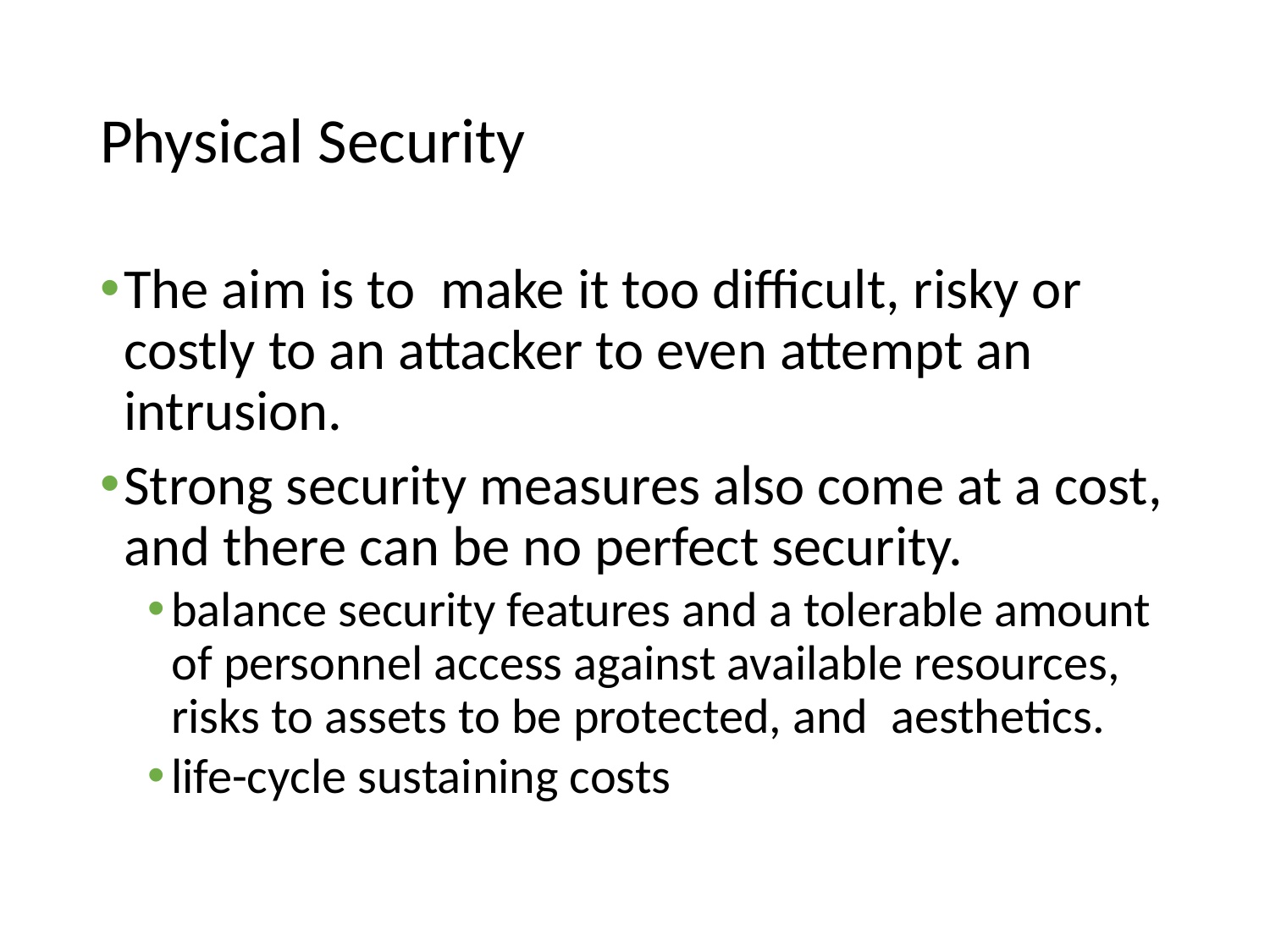

# Physical Security
The aim is to  make it too difficult, risky or costly to an attacker to even attempt an intrusion.
Strong security measures also come at a cost, and there can be no perfect security.
balance security features and a tolerable amount of personnel access against available resources, risks to assets to be protected, and  aesthetics.
life-cycle sustaining costs